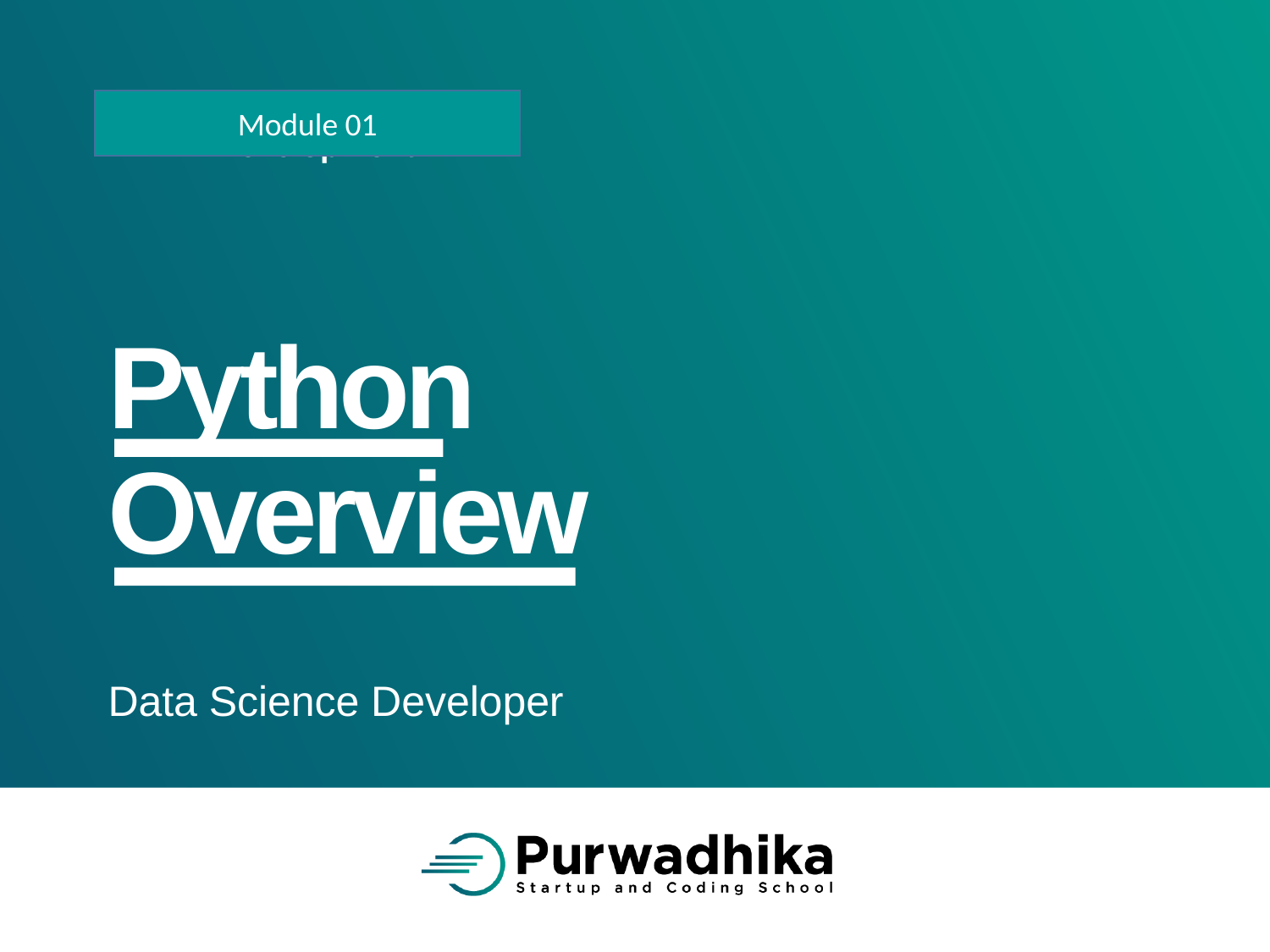

Module 01
# Python Overview

Data Science Developer